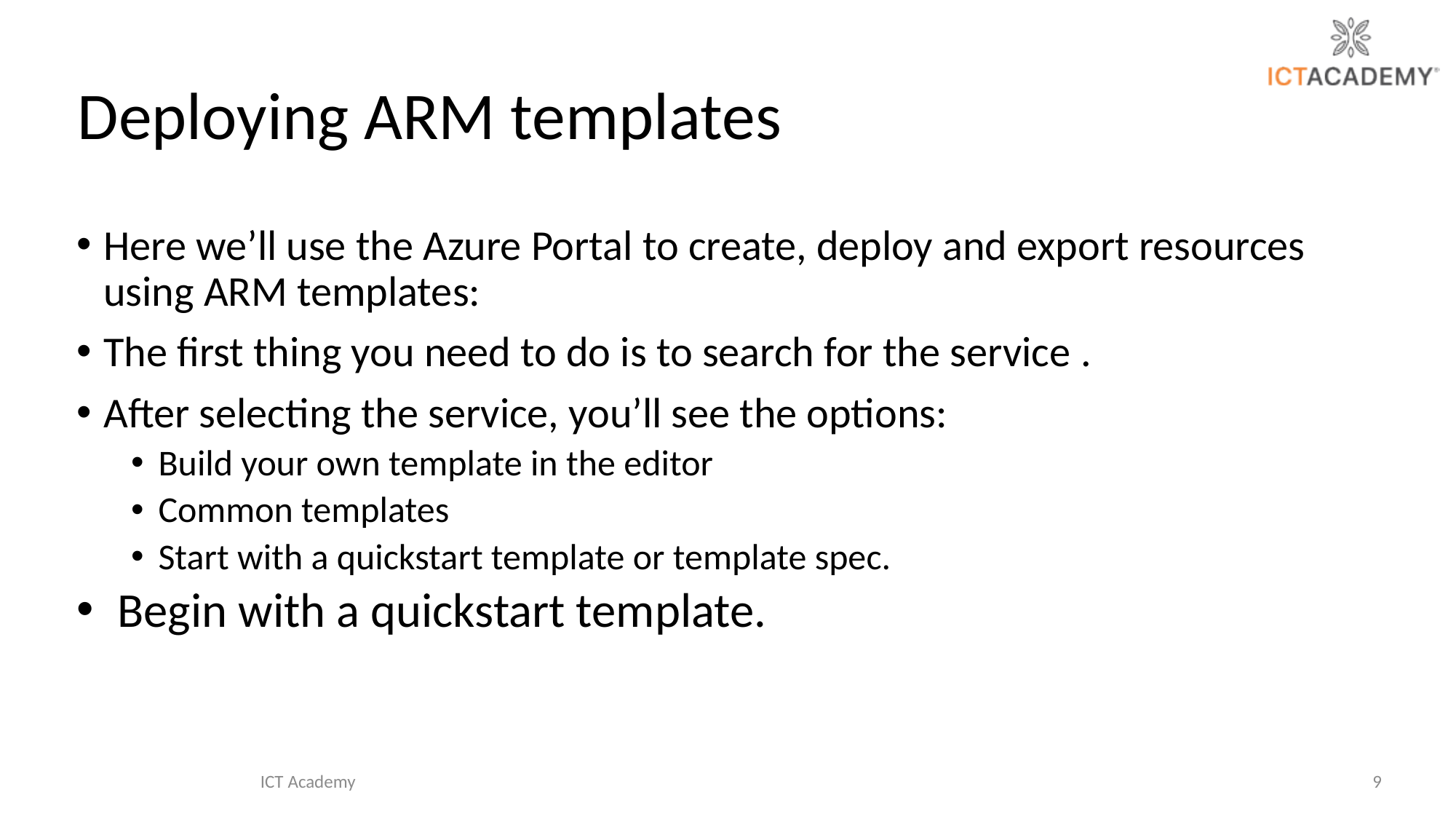

# Deploying ARM templates
Here we’ll use the Azure Portal to create, deploy and export resources using ARM templates:
The first thing you need to do is to search for the service .
After selecting the service, you’ll see the options:
Build your own template in the editor
Common templates
Start with a quickstart template or template spec.
Begin with a quickstart template.

ICT Academy
9